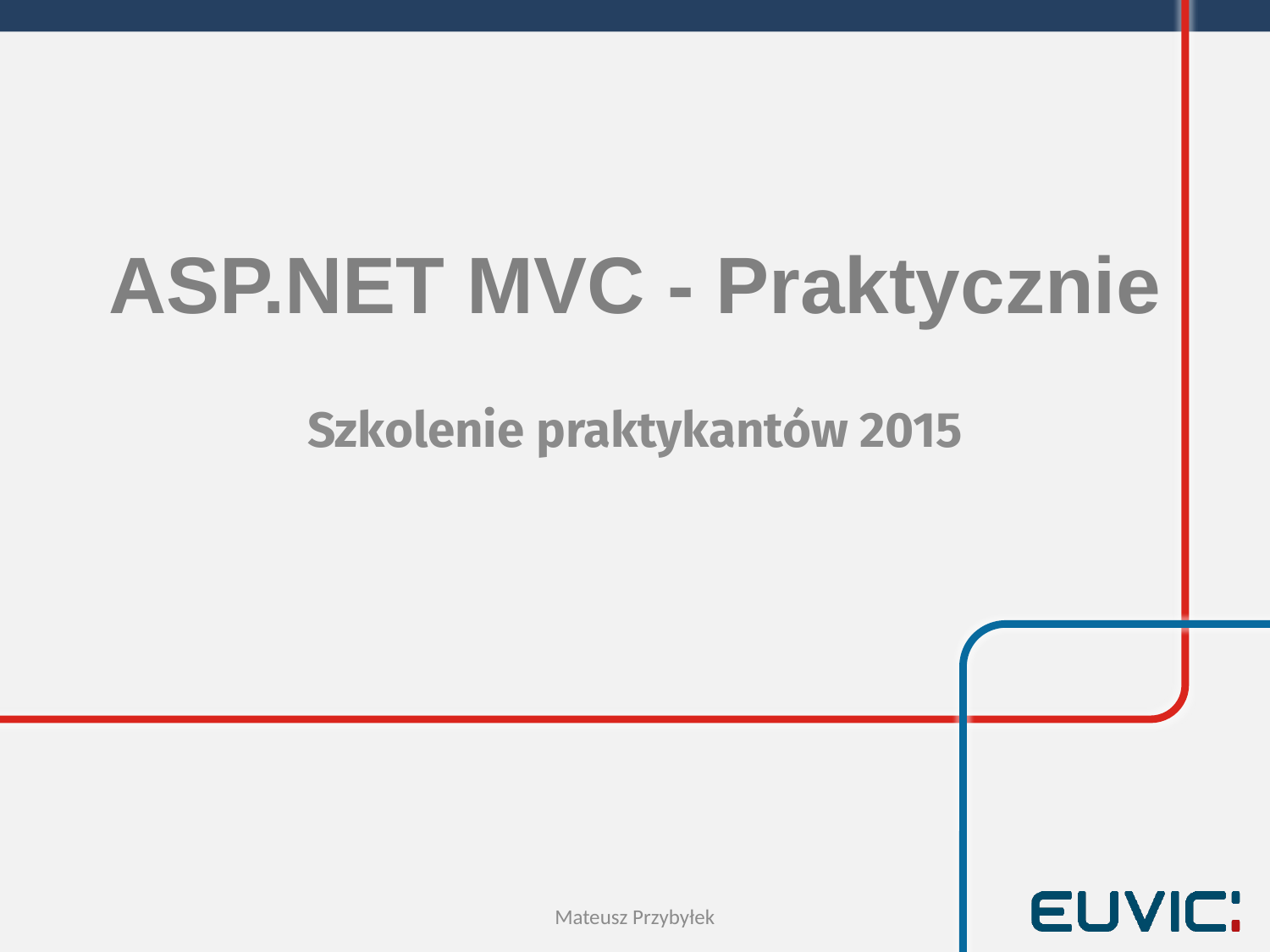

# ASP.NET MVC - Praktycznie
Szkolenie praktykantów 2015